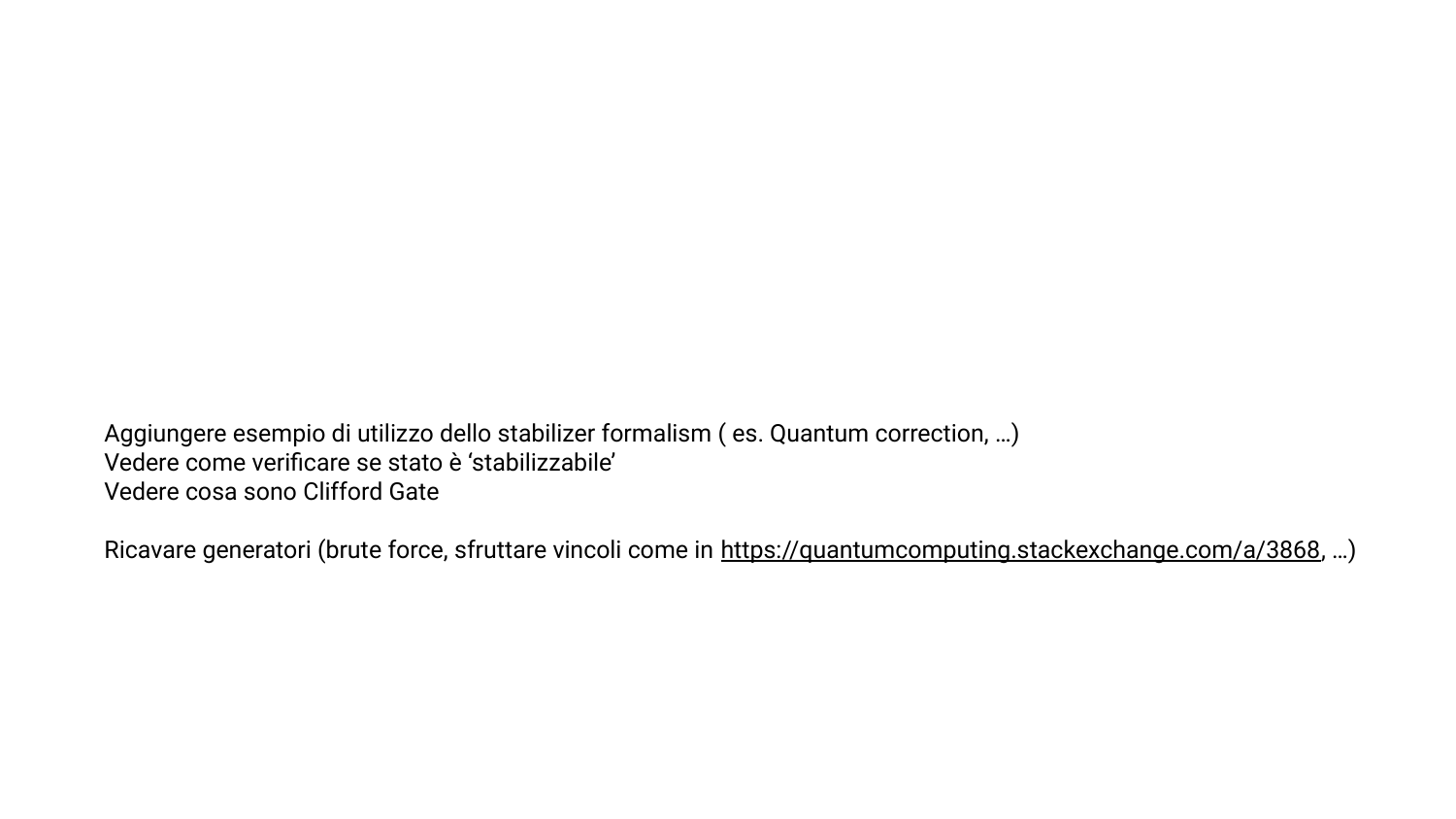

#
Aggiungere esempio di utilizzo dello stabilizer formalism ( es. Quantum correction, …)
Vedere come verificare se stato è ‘stabilizzabile’
Vedere cosa sono Clifford Gate

Ricavare generatori (brute force, sfruttare vincoli come in https://quantumcomputing.stackexchange.com/a/3868, …)